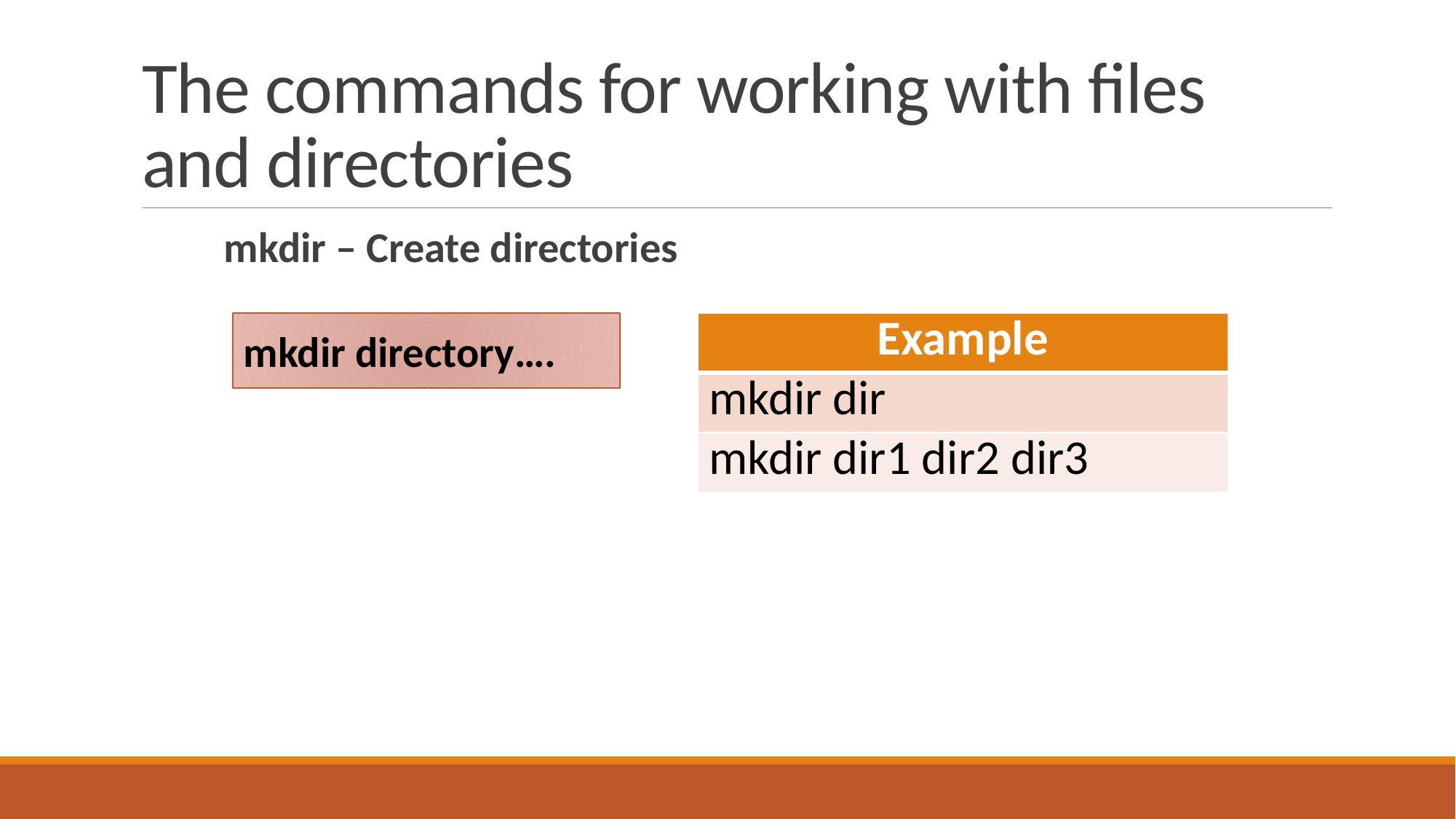

# The commands for working with files and directories
	mkdir – Create directories
mkdir directory….
| Example |
| --- |
| mkdir dir |
| mkdir dir1 dir2 dir3 |